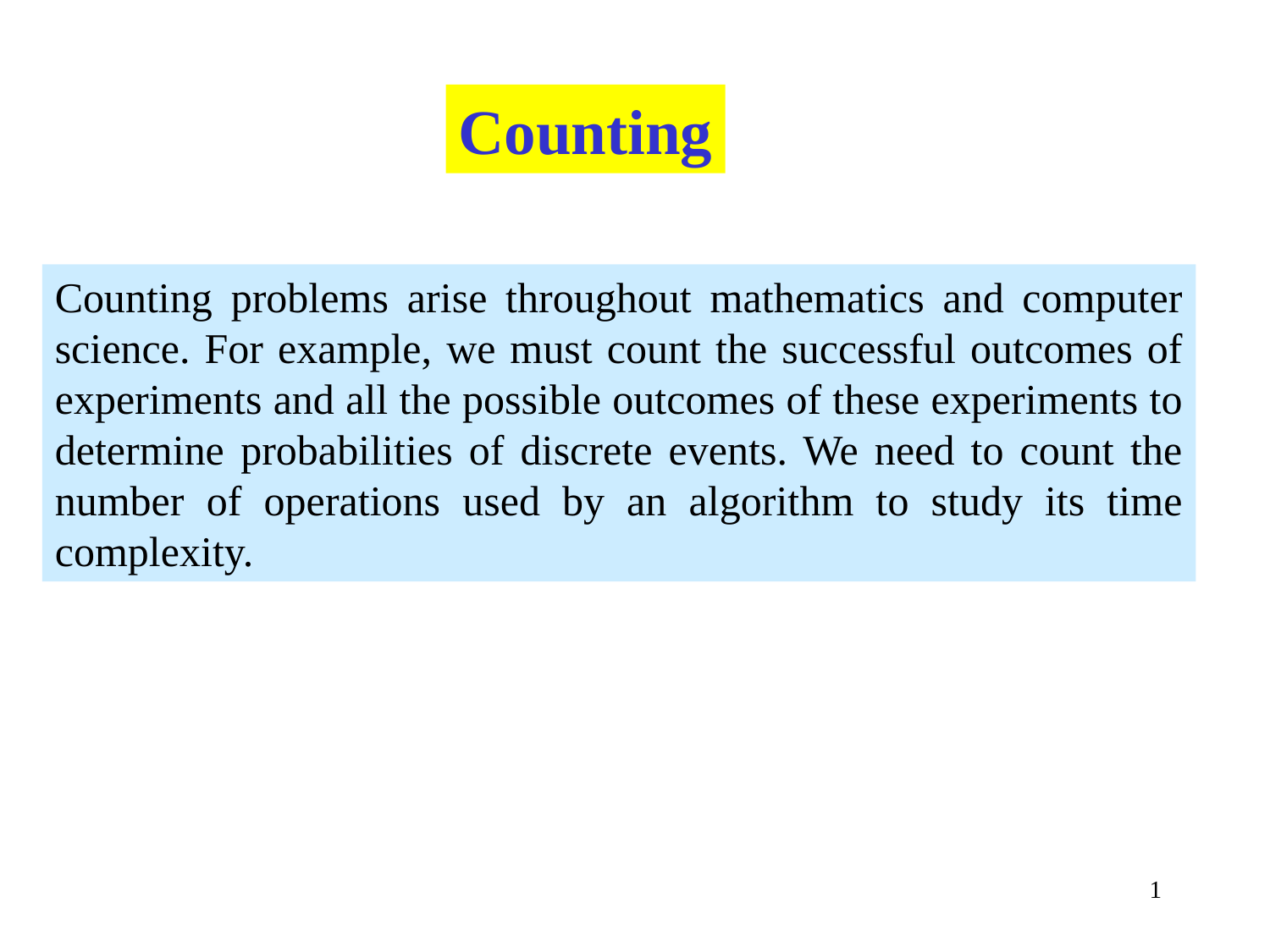

Counting
Counting problems arise throughout mathematics and computer science. For example, we must count the successful outcomes of experiments and all the possible outcomes of these experiments to determine probabilities of discrete events. We need to count the number of operations used by an algorithm to study its time complexity.
1